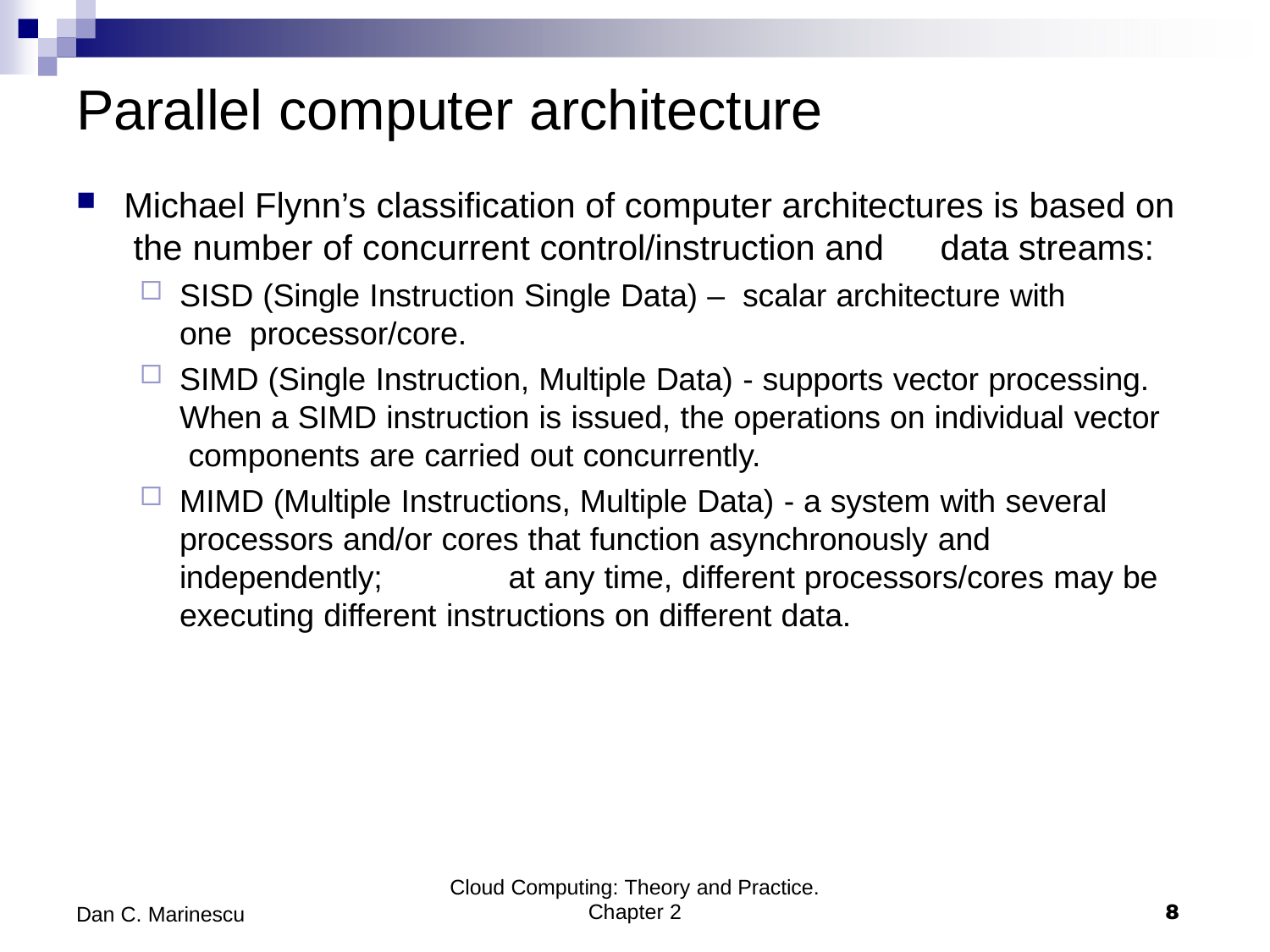

# Parallel computer architecture
Michael Flynn’s classification of computer architectures is based on  the number of concurrent control/instruction and	data streams:
SISD (Single Instruction Single Data) – scalar architecture with one  processor/core.
SIMD (Single Instruction, Multiple Data) - supports vector processing.  When a SIMD instruction is issued, the operations on individual vector  components are carried out concurrently.
MIMD (Multiple Instructions, Multiple Data) - a system with several  processors and/or cores that function asynchronously and  independently;	at any time, different processors/cores may be  executing different instructions on different data.
Cloud Computing: Theory and Practice.
Chapter 2
8
Dan C. Marinescu